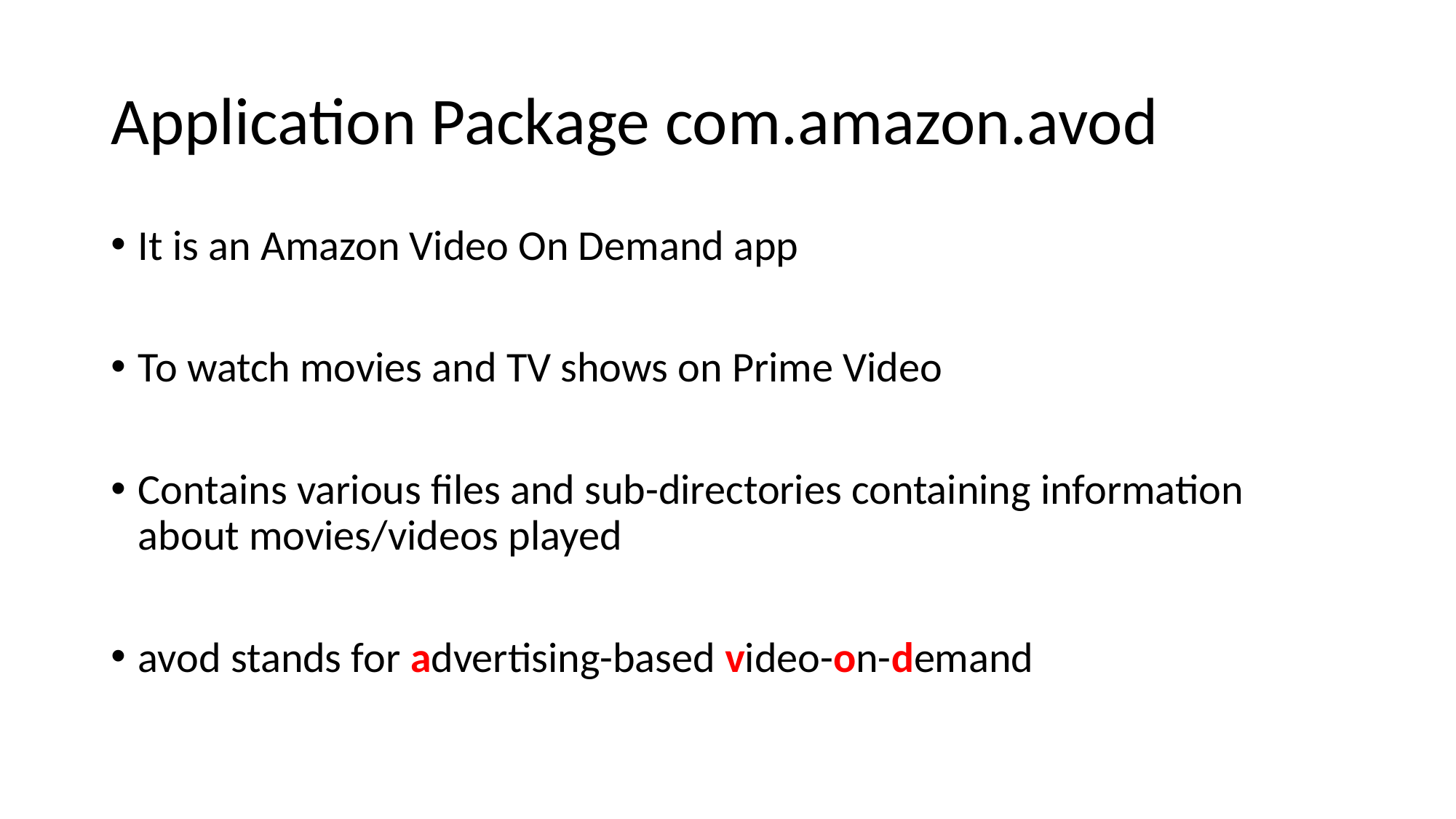

# Application Package com.amazon.avod
It is an Amazon Video On Demand app

To watch movies and TV shows on Prime Video

Contains various files and sub-directories containing information about movies/videos played

avod stands for advertising-based video-on-demand